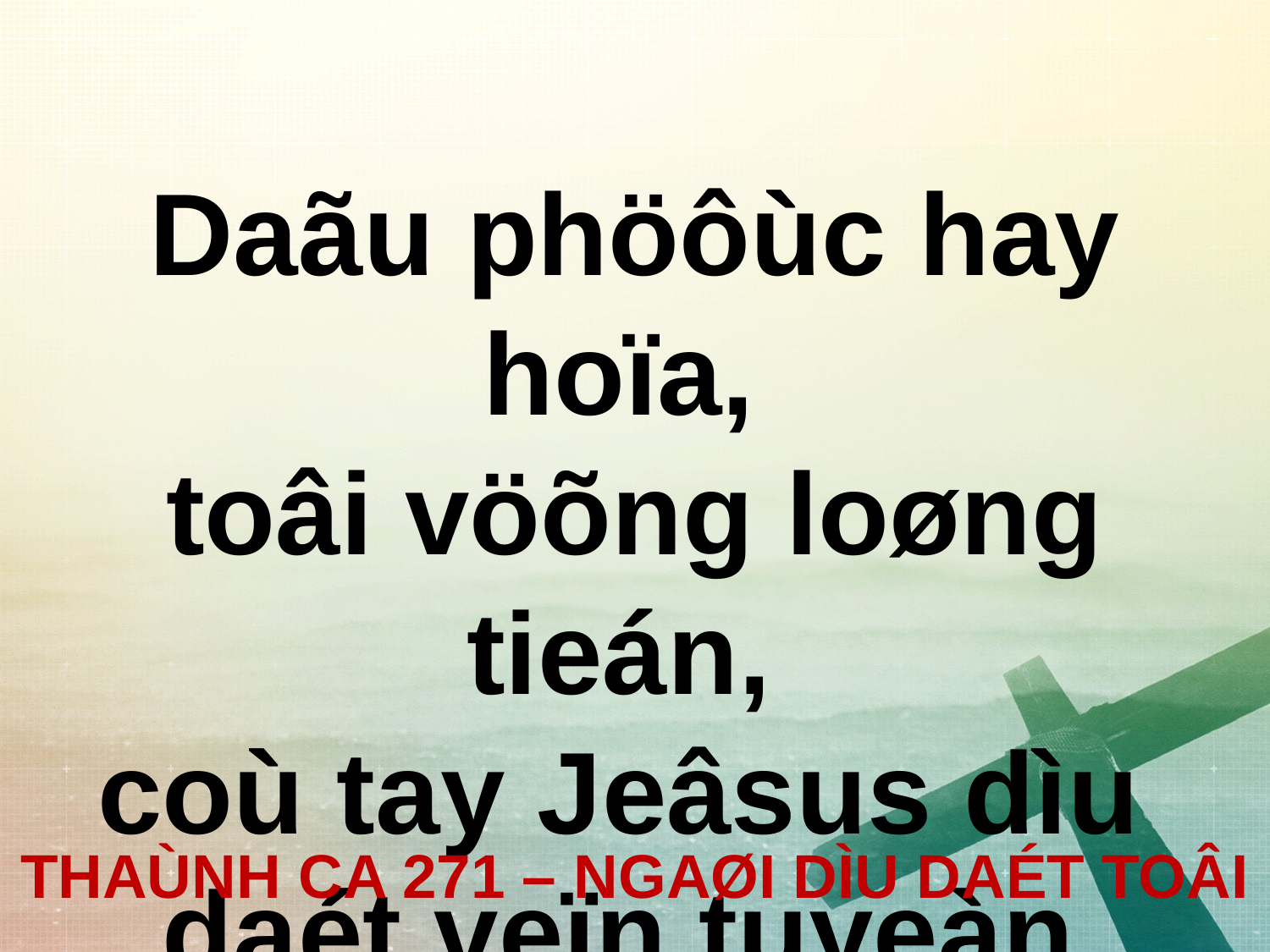

Daãu phöôùc hay hoïa,
toâi vöõng loøng tieán,
coù tay Jeâsus dìu
daét veïn tuyeàn.
THAÙNH CA 271 – NGAØI DÌU DAÉT TOÂI